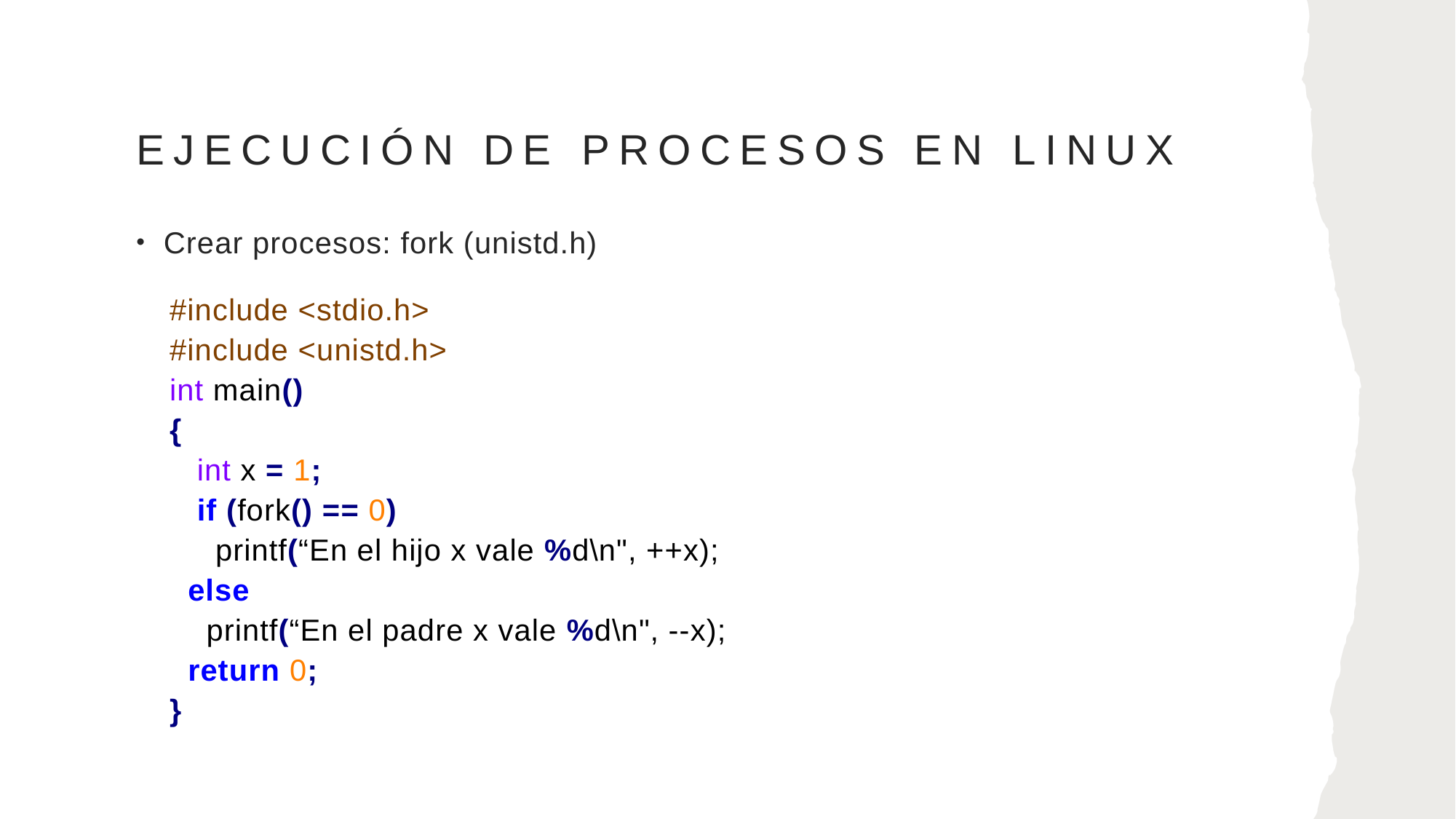

# Ejecución de procesos en linux
Crear procesos: fork (unistd.h)

#include <stdio.h>
#include <unistd.h>
int main()
{
   int x = 1;
   if (fork() == 0)
     printf(“En el hijo x vale %d\n", ++x);
  else
    printf(“En el padre x vale %d\n", --x);
  return 0;
}